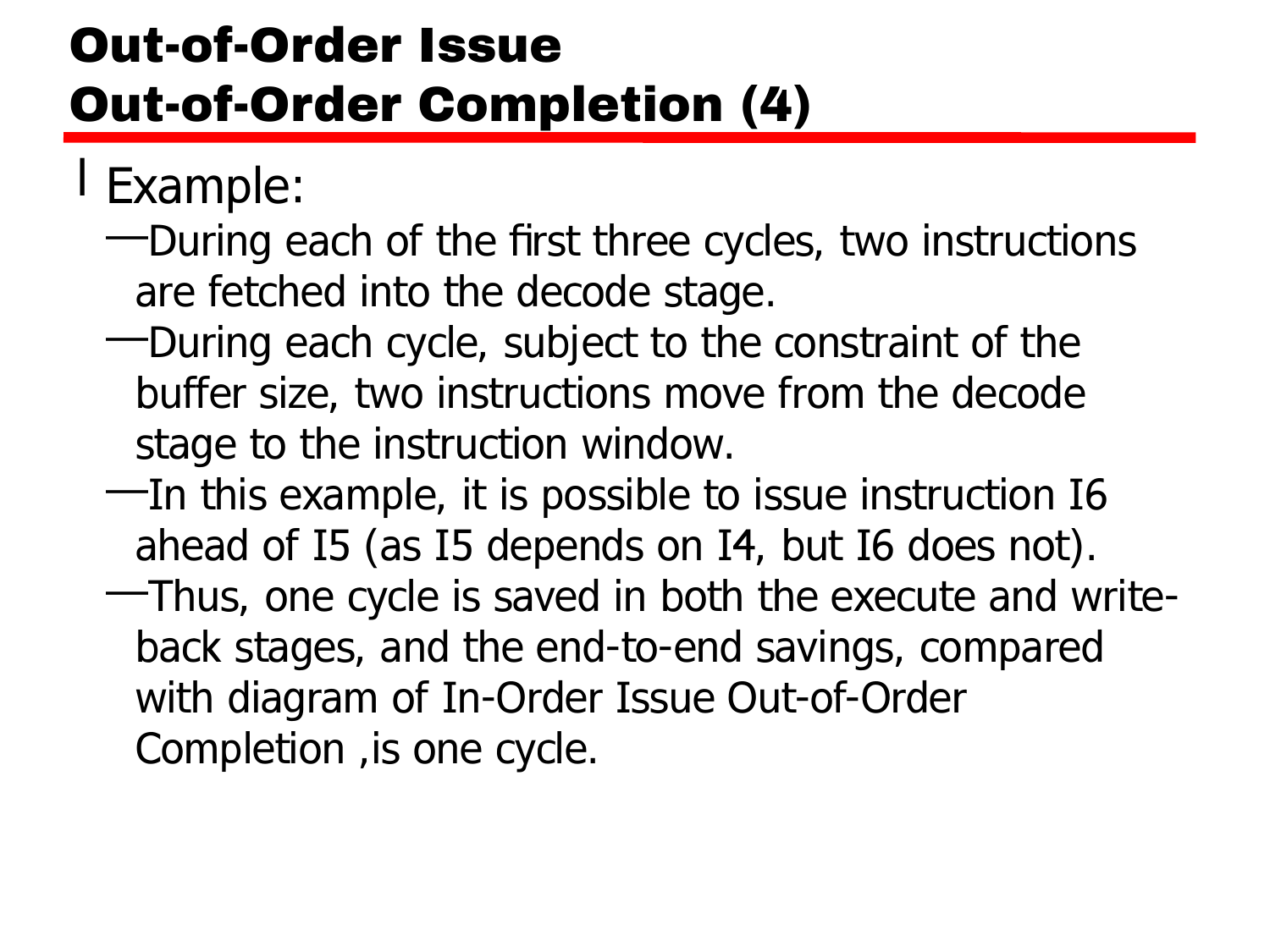

Out-of-Order Issue
Out-of-Order Completion (4)
Example:
During each of the first three cycles, two instructions are fetched into the decode stage.
During each cycle, subject to the constraint of the buffer size, two instructions move from the decode stage to the instruction window.
In this example, it is possible to issue instruction I6 ahead of I5 (as I5 depends on I4, but I6 does not).
Thus, one cycle is saved in both the execute and write-back stages, and the end-to-end savings, compared with diagram of In-Order Issue Out-of-Order Completion ,is one cycle.